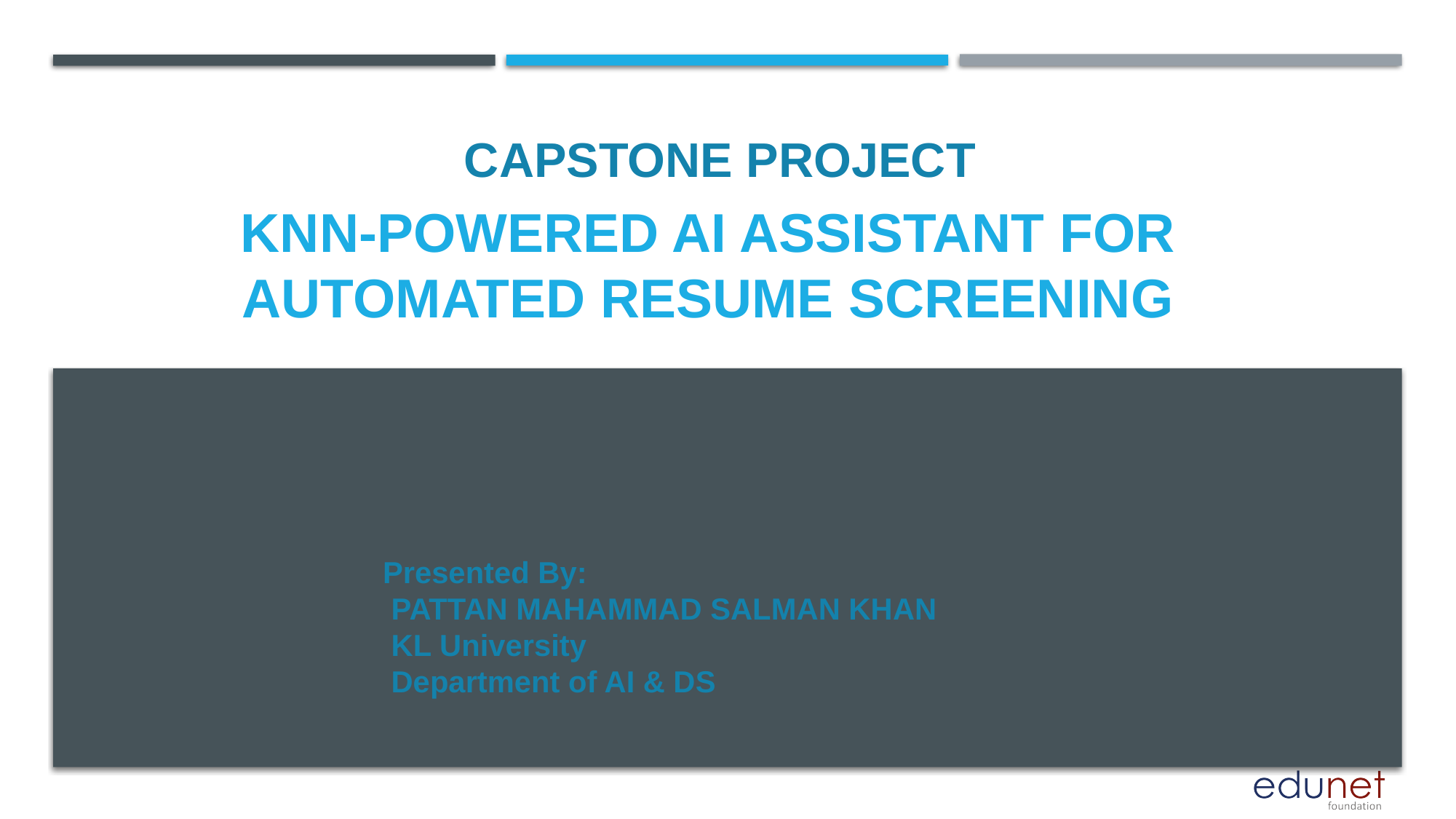

CAPSTONE PROJECT
# KNN-Powered AI Assistant for Automated Resume Screening
Presented By:
 PATTAN MAHAMMAD SALMAN KHAN
 KL University
 Department of AI & DS